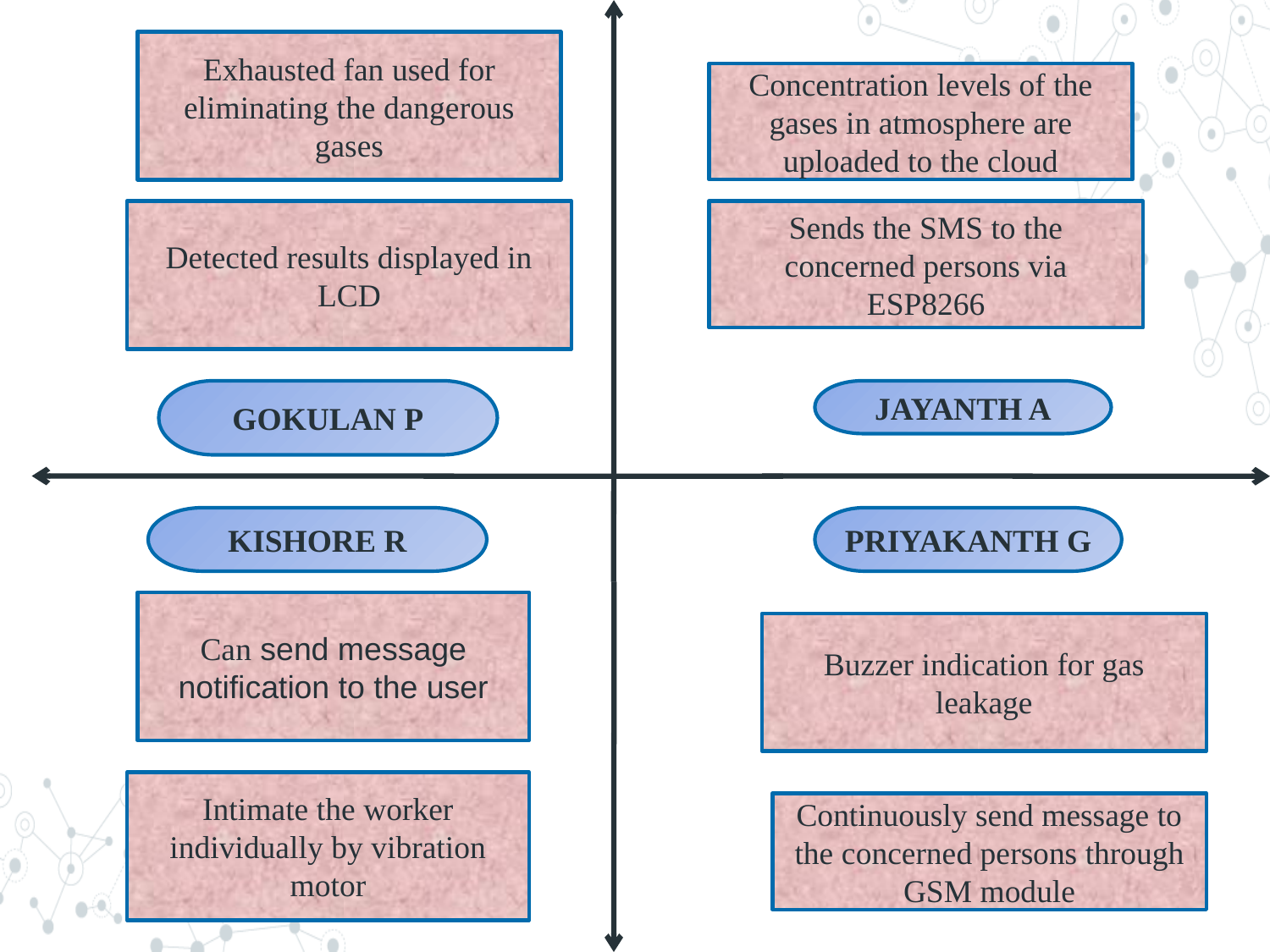

Exhausted fan used for eliminating the dangerous gases
Concentration levels of the gases in atmosphere are uploaded to the cloud
Detected results displayed in LCD
Sends the SMS to the concerned persons via ESP8266
GOKULAN P
JAYANTH A
KISHORE R
PRIYAKANTH G
Can send message notification to the user
Buzzer indication for gas leakage
Intimate the worker individually by vibration motor
Continuously send message to the concerned persons through GSM module